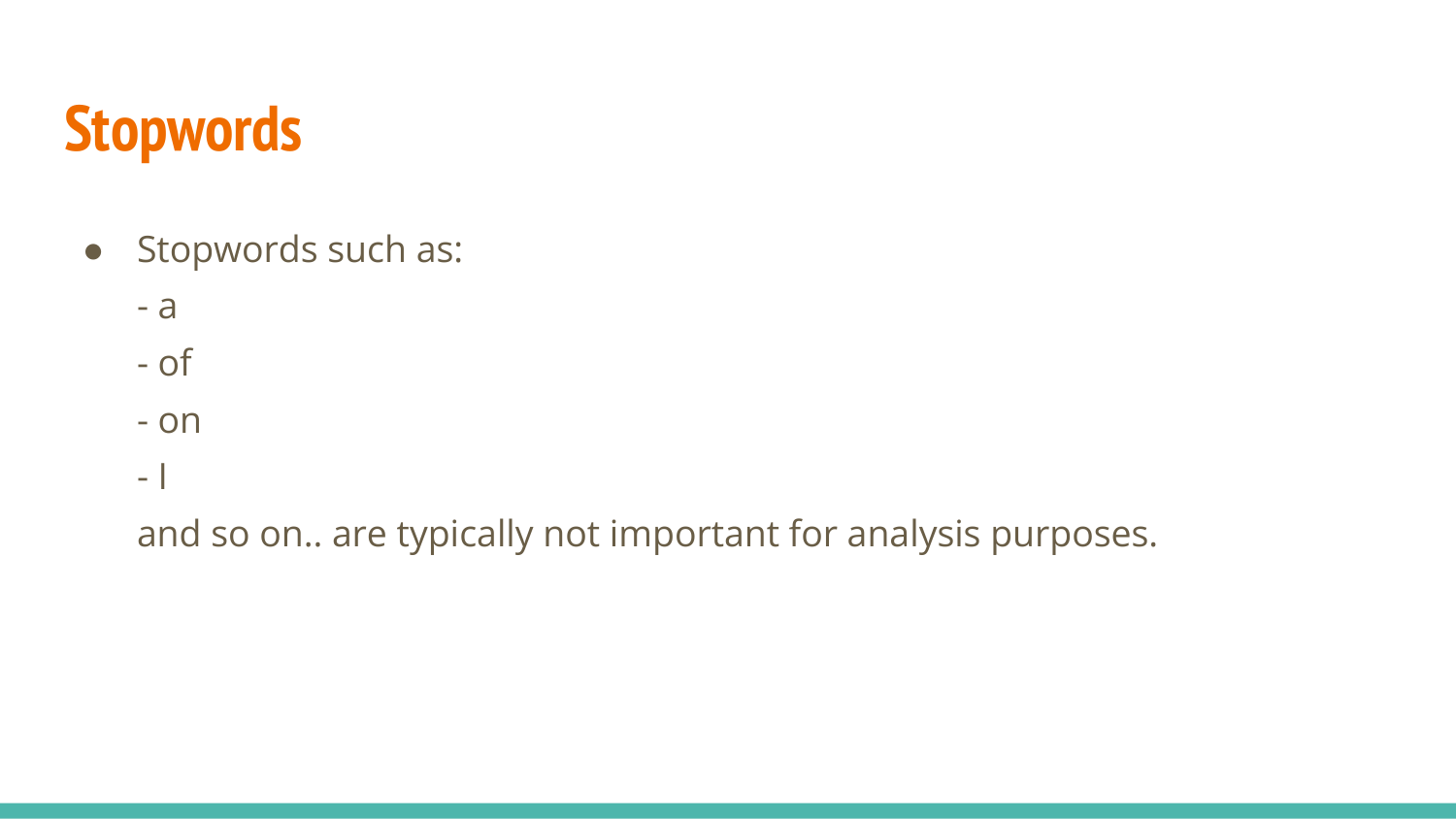

# Stopwords
Stopwords such as:
- a
- of
- on
- I
and so on.. are typically not important for analysis purposes.